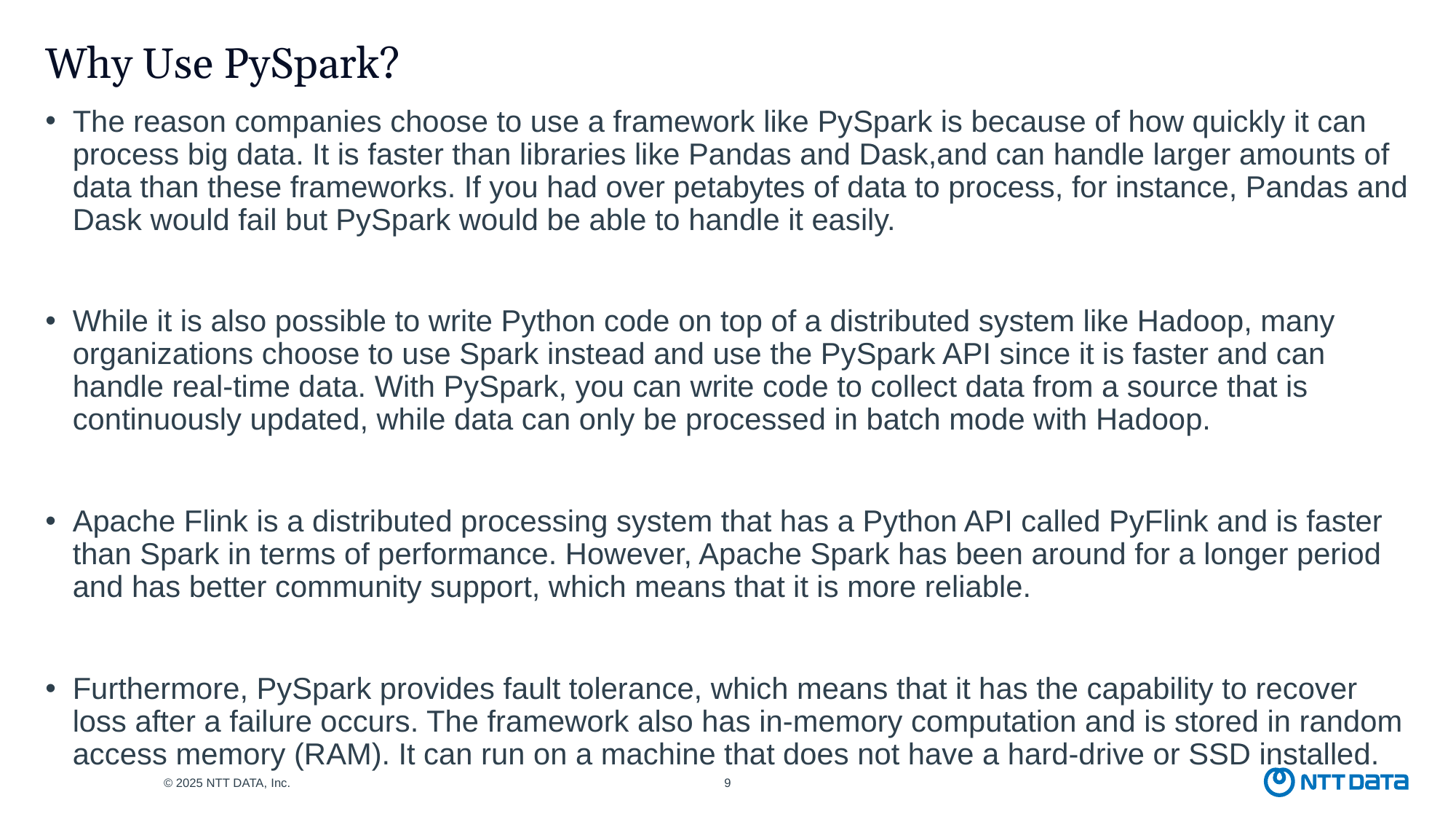

# Why Use PySpark?
The reason companies choose to use a framework like PySpark is because of how quickly it can process big data. It is faster than libraries like Pandas and Dask,and can handle larger amounts of data than these frameworks. If you had over petabytes of data to process, for instance, Pandas and Dask would fail but PySpark would be able to handle it easily.

While it is also possible to write Python code on top of a distributed system like Hadoop, many organizations choose to use Spark instead and use the PySpark API since it is faster and can handle real-time data. With PySpark, you can write code to collect data from a source that is continuously updated, while data can only be processed in batch mode with Hadoop.

Apache Flink is a distributed processing system that has a Python API called PyFlink and is faster than Spark in terms of performance. However, Apache Spark has been around for a longer period and has better community support, which means that it is more reliable.

Furthermore, PySpark provides fault tolerance, which means that it has the capability to recover loss after a failure occurs. The framework also has in-memory computation and is stored in random access memory (RAM). It can run on a machine that does not have a hard-drive or SSD installed.
© 2025 NTT DATA, Inc.
9